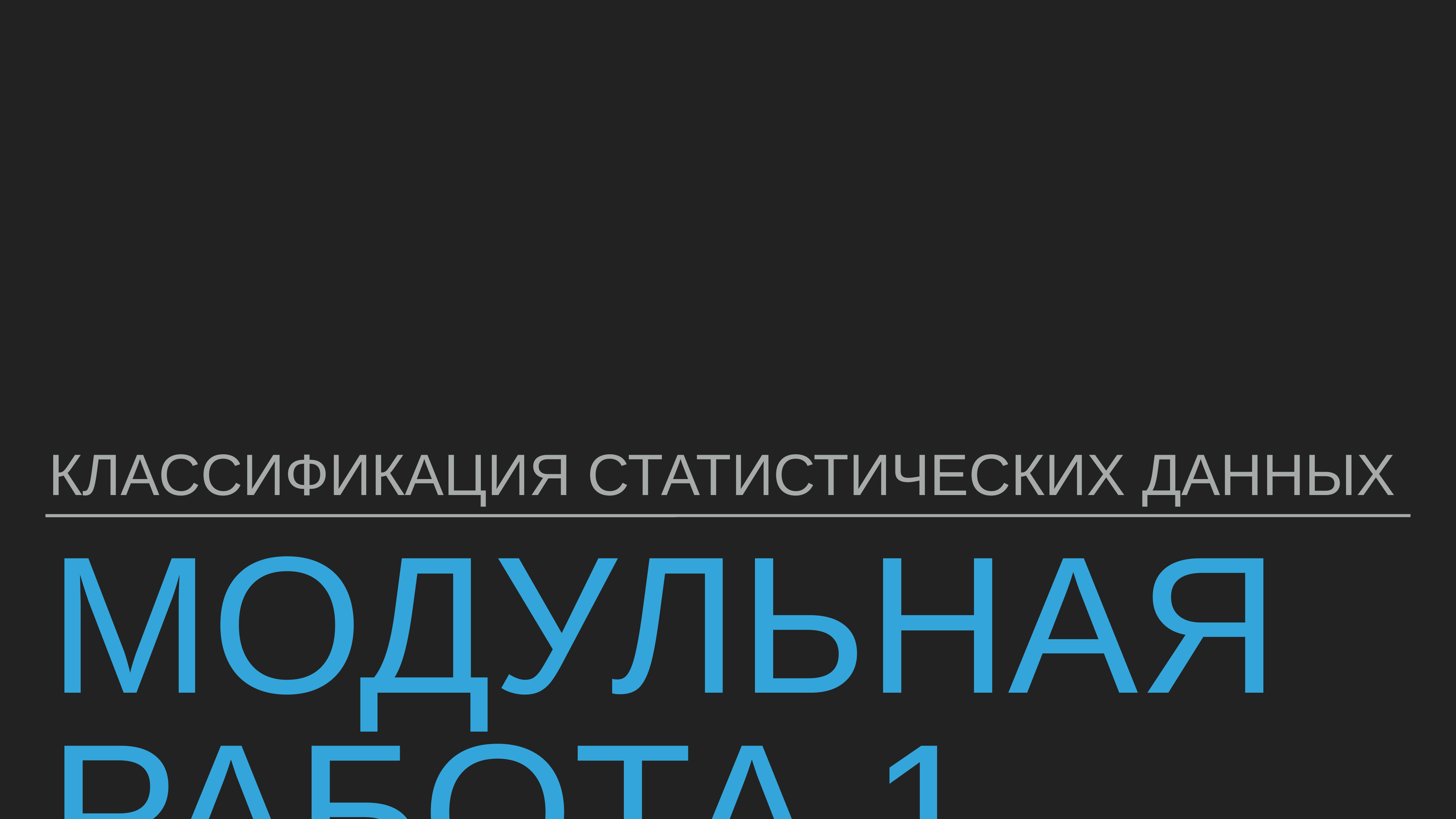

Классификация статистических данных
# Модульная работа 1